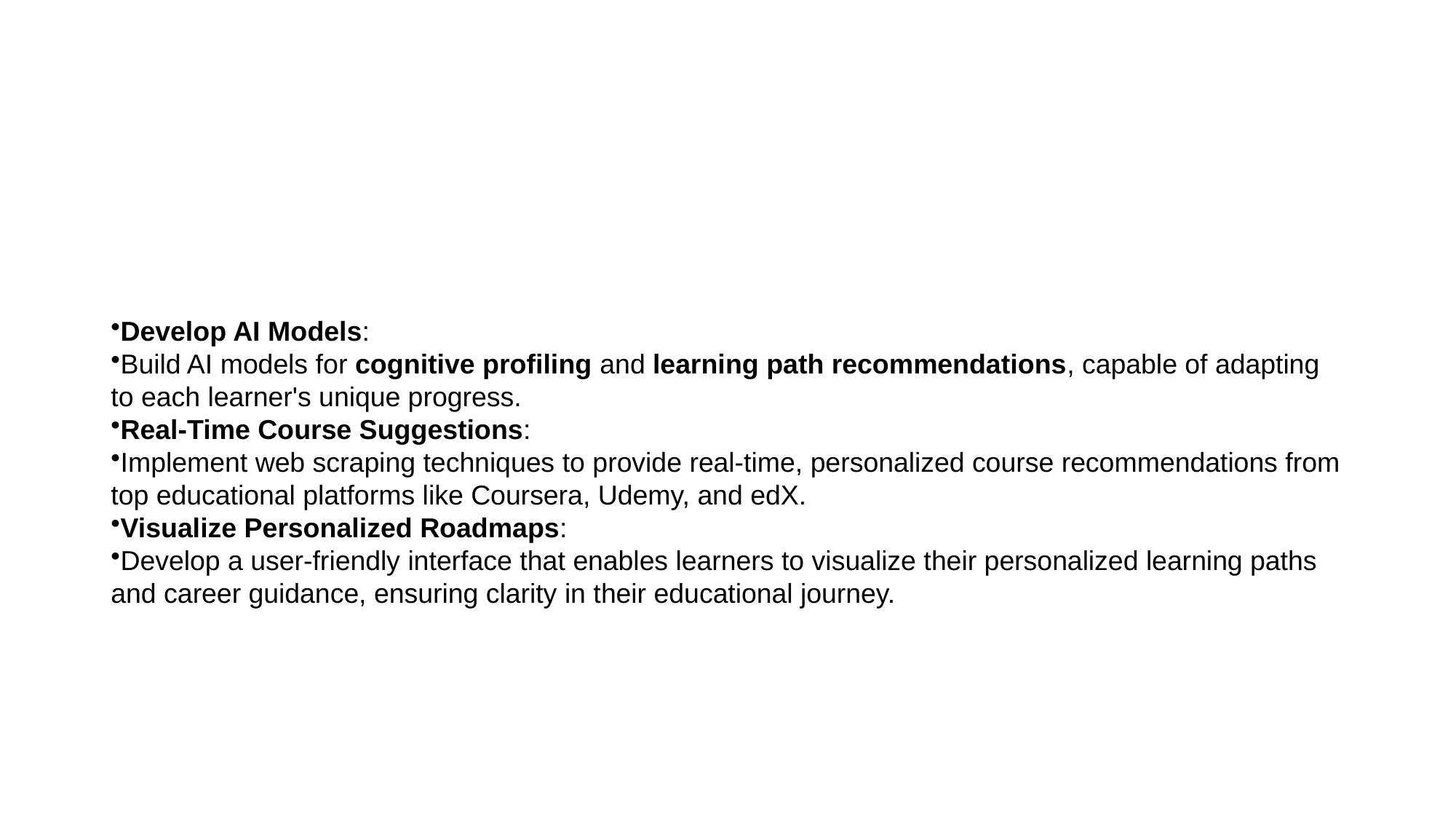

#
Develop AI Models:
Build AI models for cognitive profiling and learning path recommendations, capable of adapting to each learner's unique progress.
Real-Time Course Suggestions:
Implement web scraping techniques to provide real-time, personalized course recommendations from top educational platforms like Coursera, Udemy, and edX.
Visualize Personalized Roadmaps:
Develop a user-friendly interface that enables learners to visualize their personalized learning paths and career guidance, ensuring clarity in their educational journey.